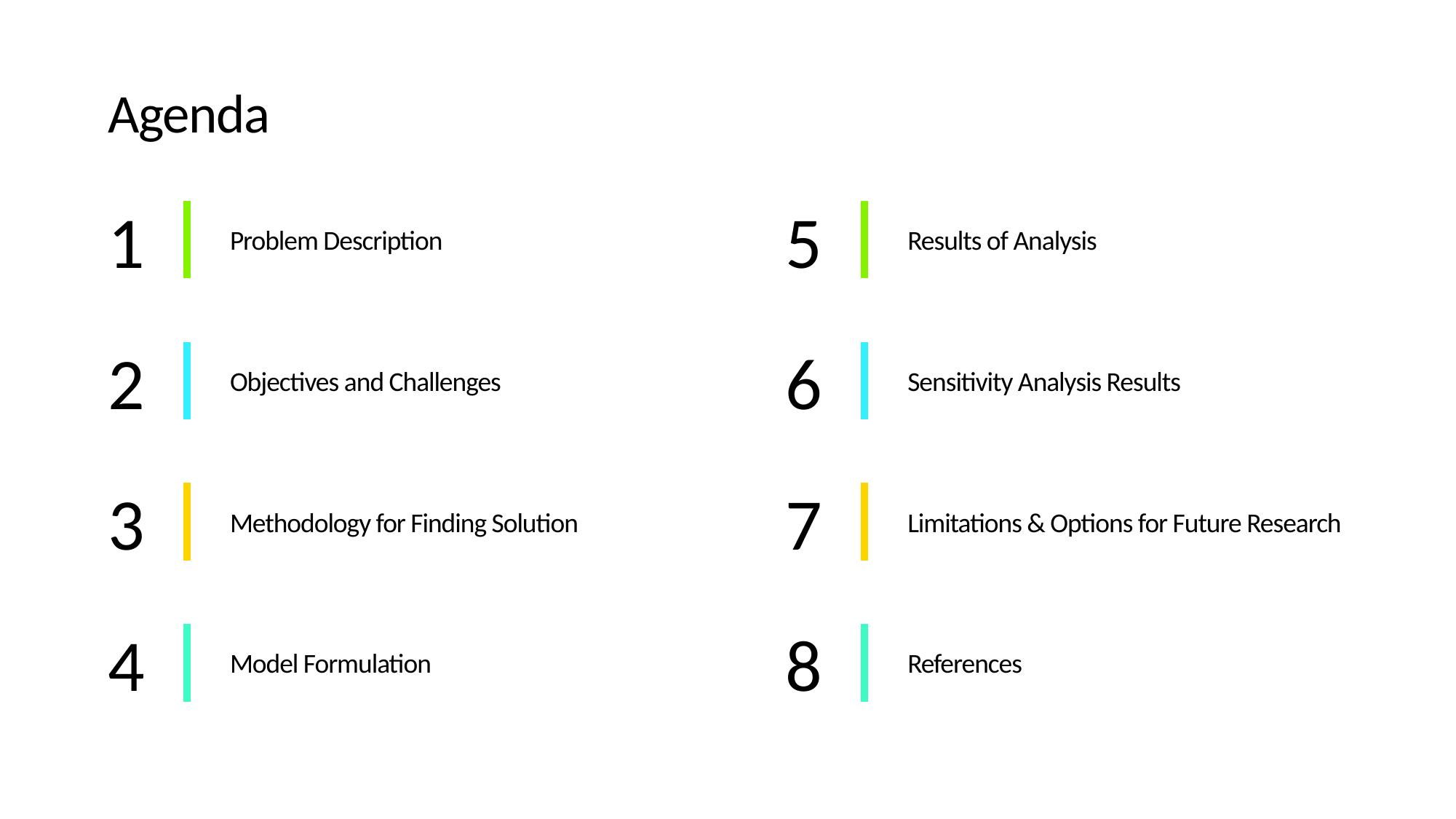

# Agenda
1
Problem Description
5
Results of Analysis
2
Objectives and Challenges
6
Sensitivity Analysis Results
3
Methodology for Finding Solution
7
Limitations & Options for Future Research
4
Model Formulation
8
References